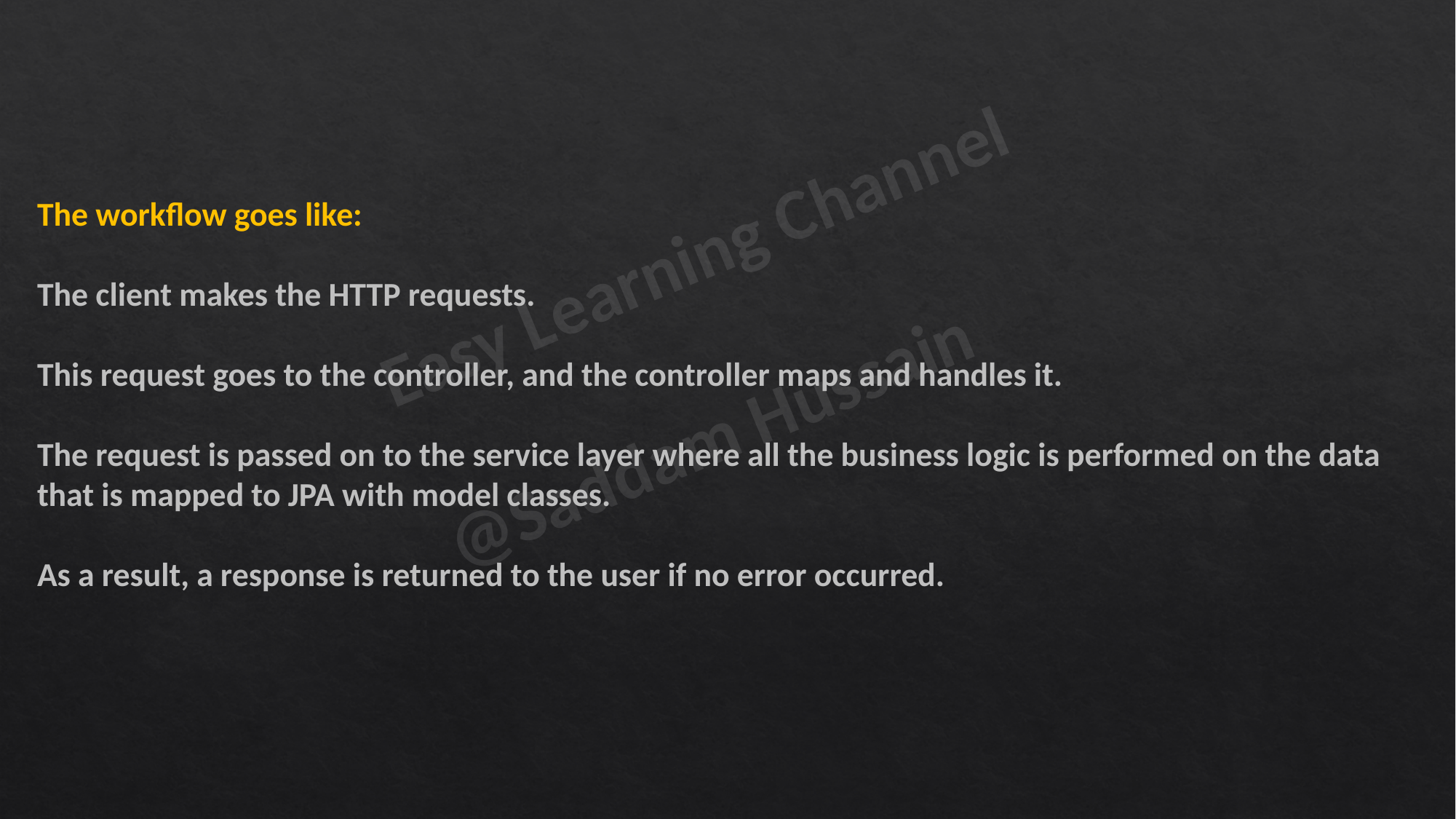

The workflow goes like:

The client makes the HTTP requests.

This request goes to the controller, and the controller maps and handles it.

The request is passed on to the service layer where all the business logic is performed on the data that is mapped to JPA with model classes.

As a result, a response is returned to the user if no error occurred.